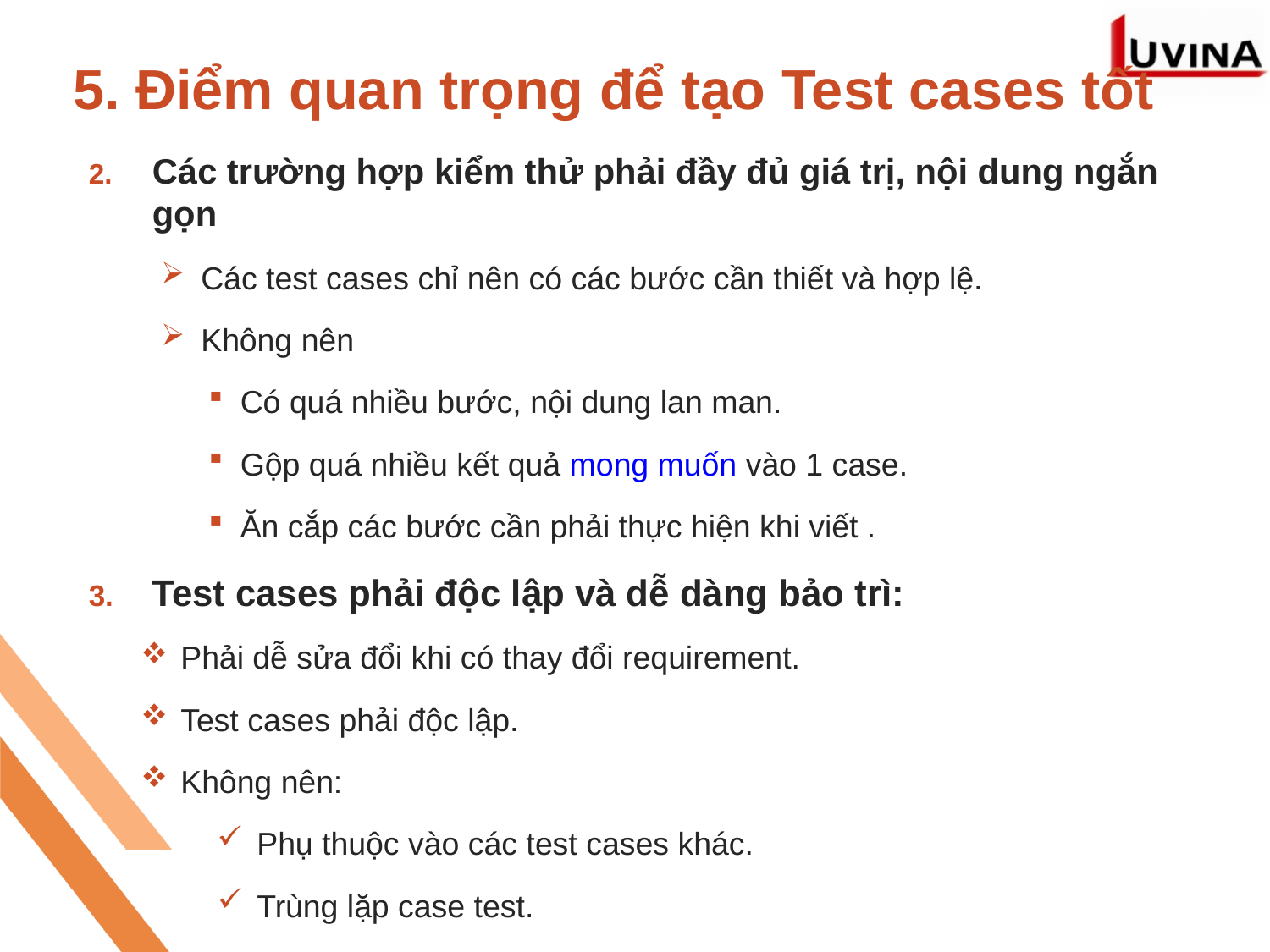

# 5. Điểm quan trọng để tạo Test cases tốt
Các trường hợp kiểm thử phải đầy đủ giá trị, nội dung ngắn gọn
Các test cases chỉ nên có các bước cần thiết và hợp lệ.
Không nên
Có quá nhiều bước, nội dung lan man.
Gộp quá nhiều kết quả mong muốn vào 1 case.
Ăn cắp các bước cần phải thực hiện khi viết .
Test cases phải độc lập và dễ dàng bảo trì:
Phải dễ sửa đổi khi có thay đổi requirement.
Test cases phải độc lập.
Không nên:
Phụ thuộc vào các test cases khác.
Trùng lặp case test.